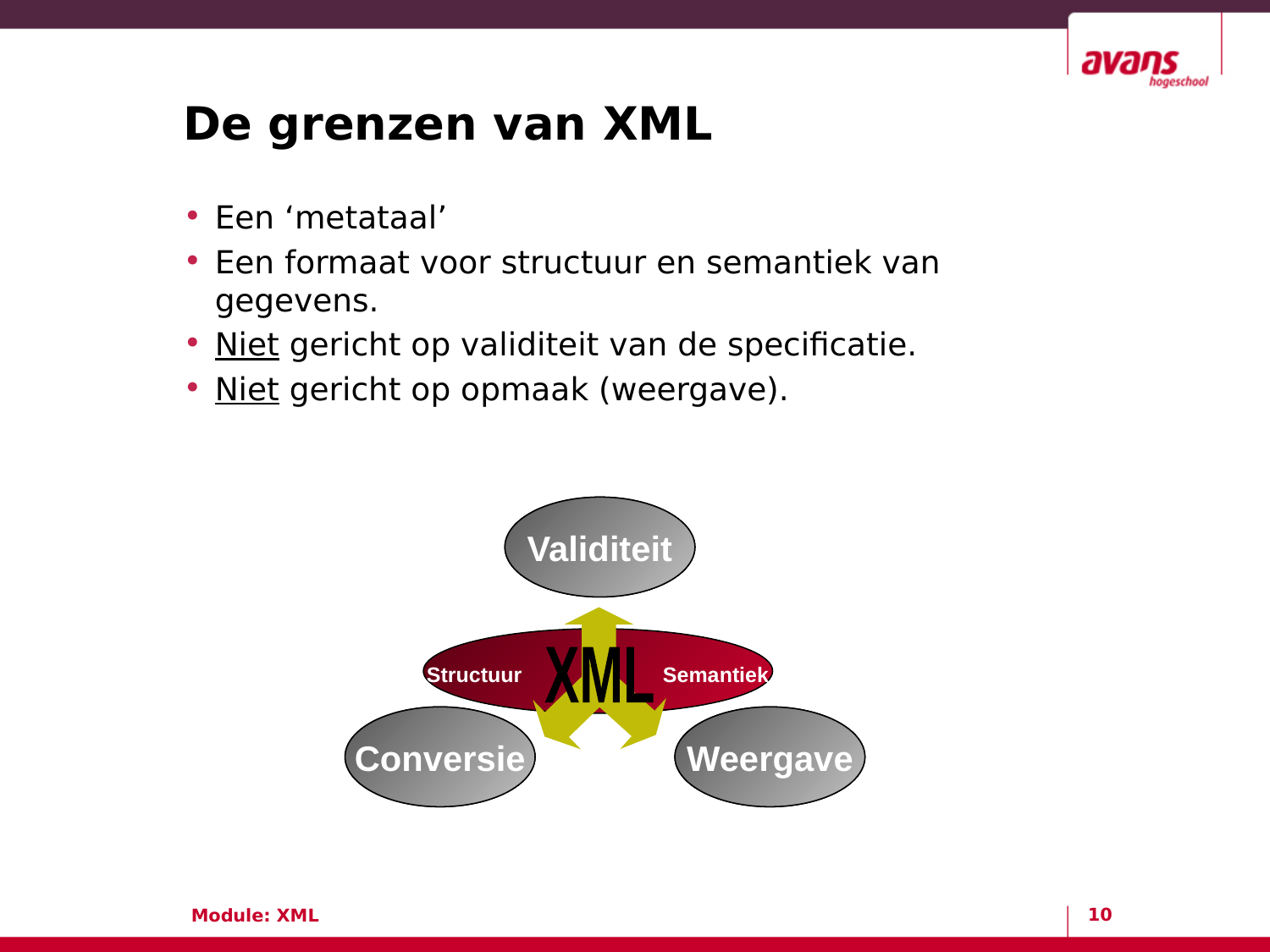

# De grenzen van XML
Een ‘metataal’
Een formaat voor structuur en semantiek van gegevens.
Niet gericht op validiteit van de specificatie.
Niet gericht op opmaak (weergave).
Validiteit
Validiteit

Structuur                  Semantiek
XML
Conversie
Conversie
Weergave
Weergave
10